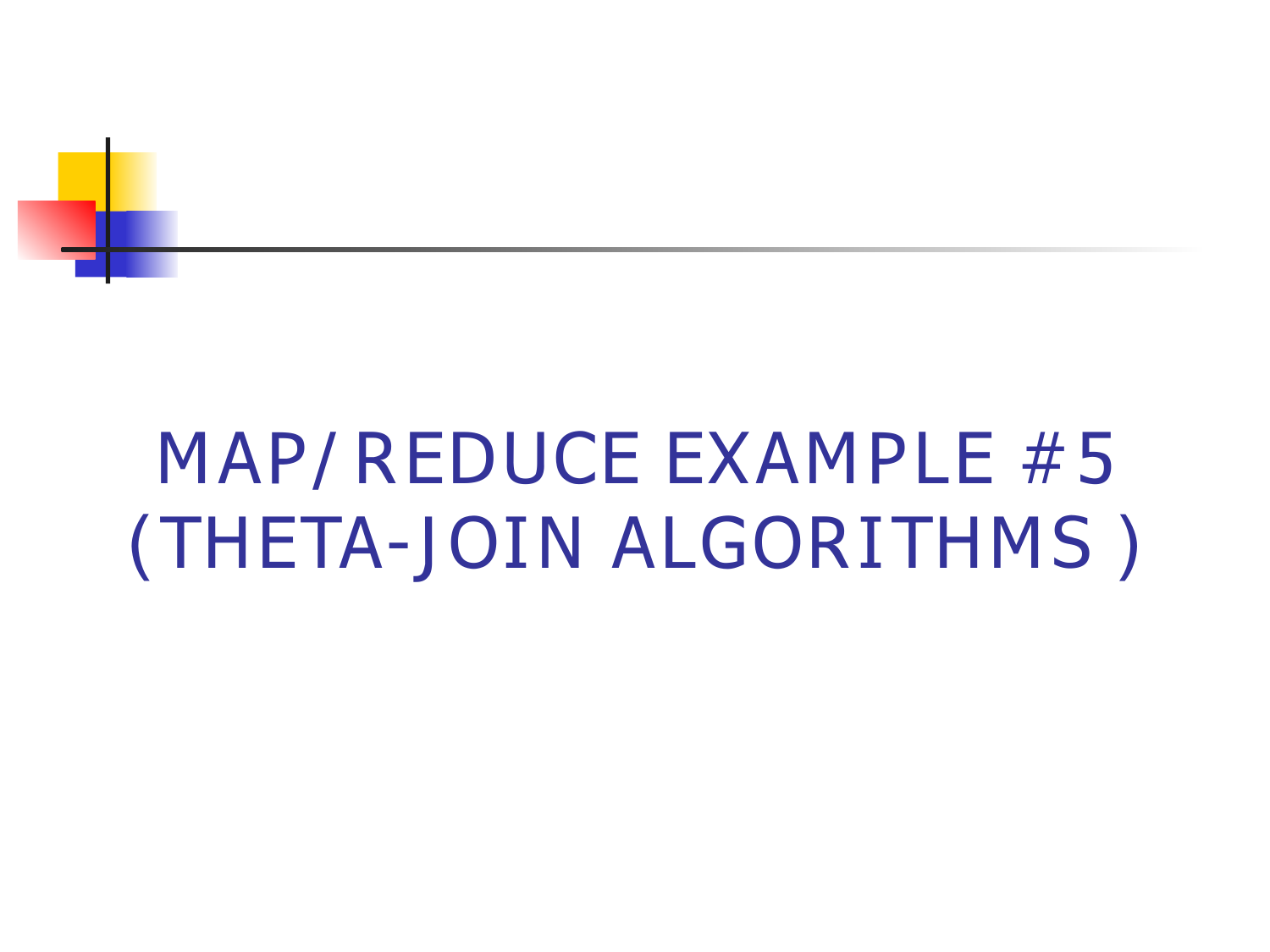

# Map/Reduce Example #5 (Theta-Join Algorithms )